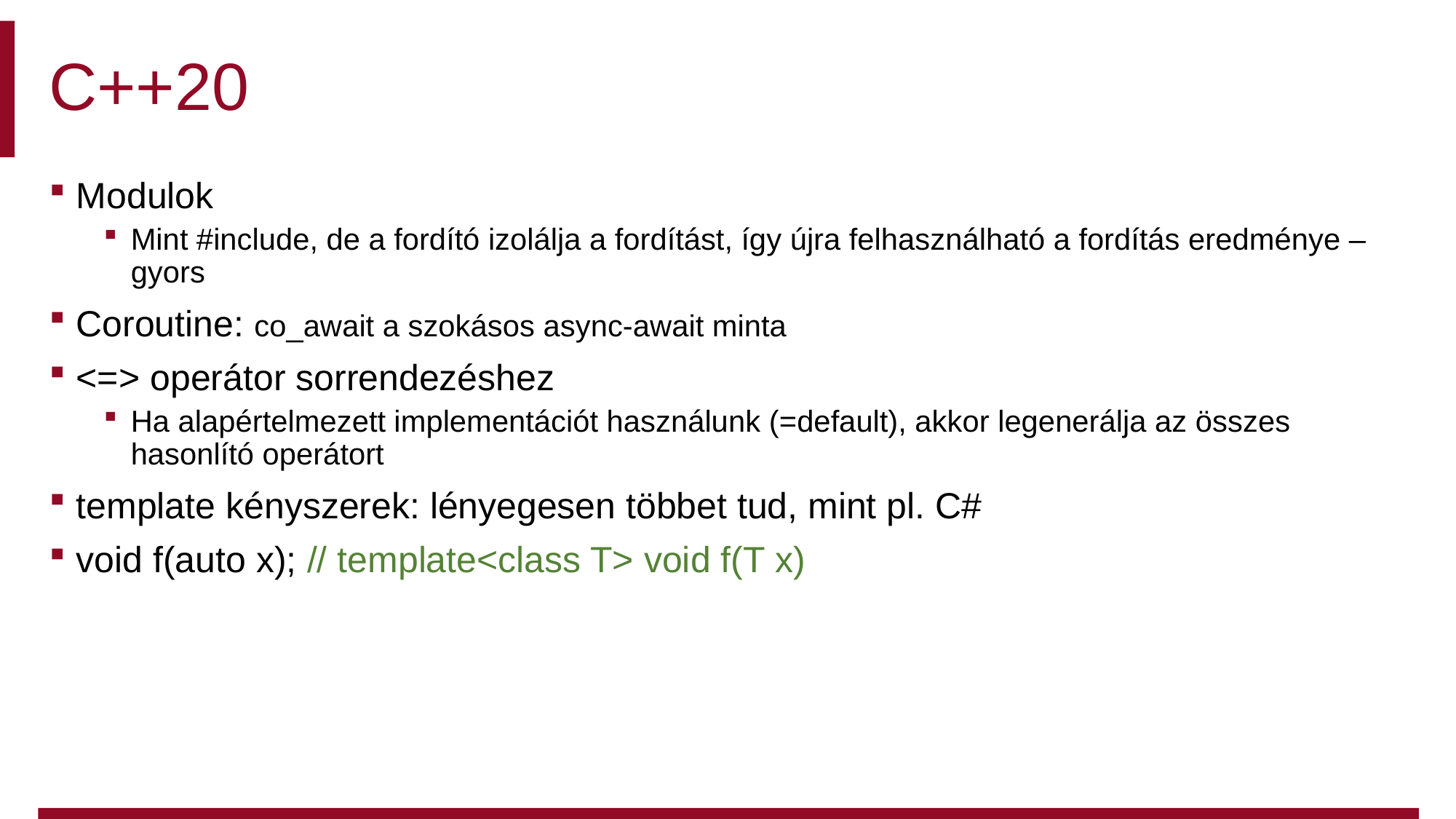

# C++20
Modulok
Mint #include, de a fordító izolálja a fordítást, így újra felhasználható a fordítás eredménye – gyors
Coroutine: co_await a szokásos async-await minta
<=> operátor sorrendezéshez
Ha alapértelmezett implementációt használunk (=default), akkor legenerálja az összes hasonlító operátort
template kényszerek: lényegesen többet tud, mint pl. C#
void f(auto x); // template<class T> void f(T x)